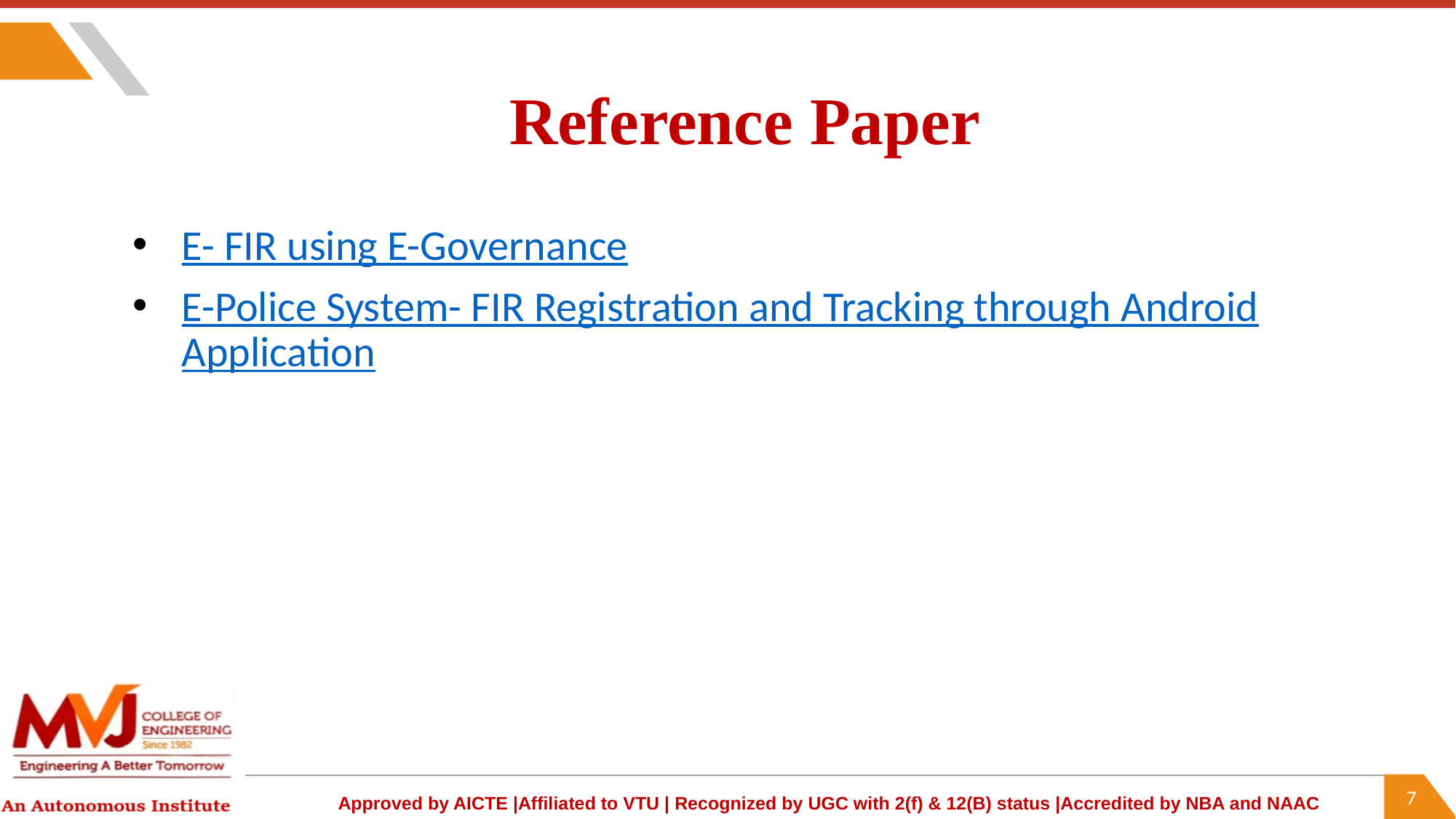

# Reference Paper
E- FIR using E-Governance
E-Police System- FIR Registration and Tracking through Android
Application